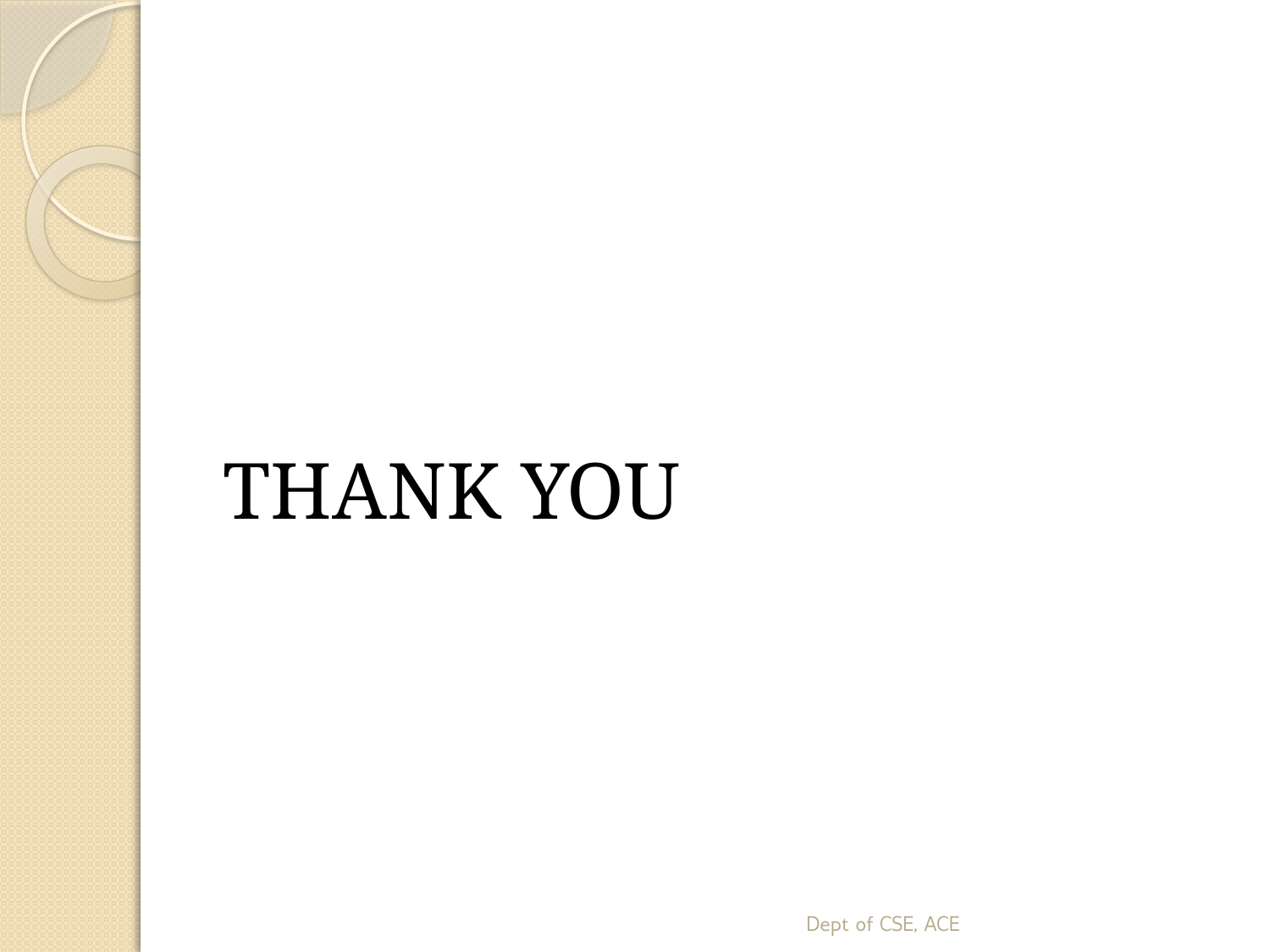

#

THANK YOU
Dept of CSE, ACE